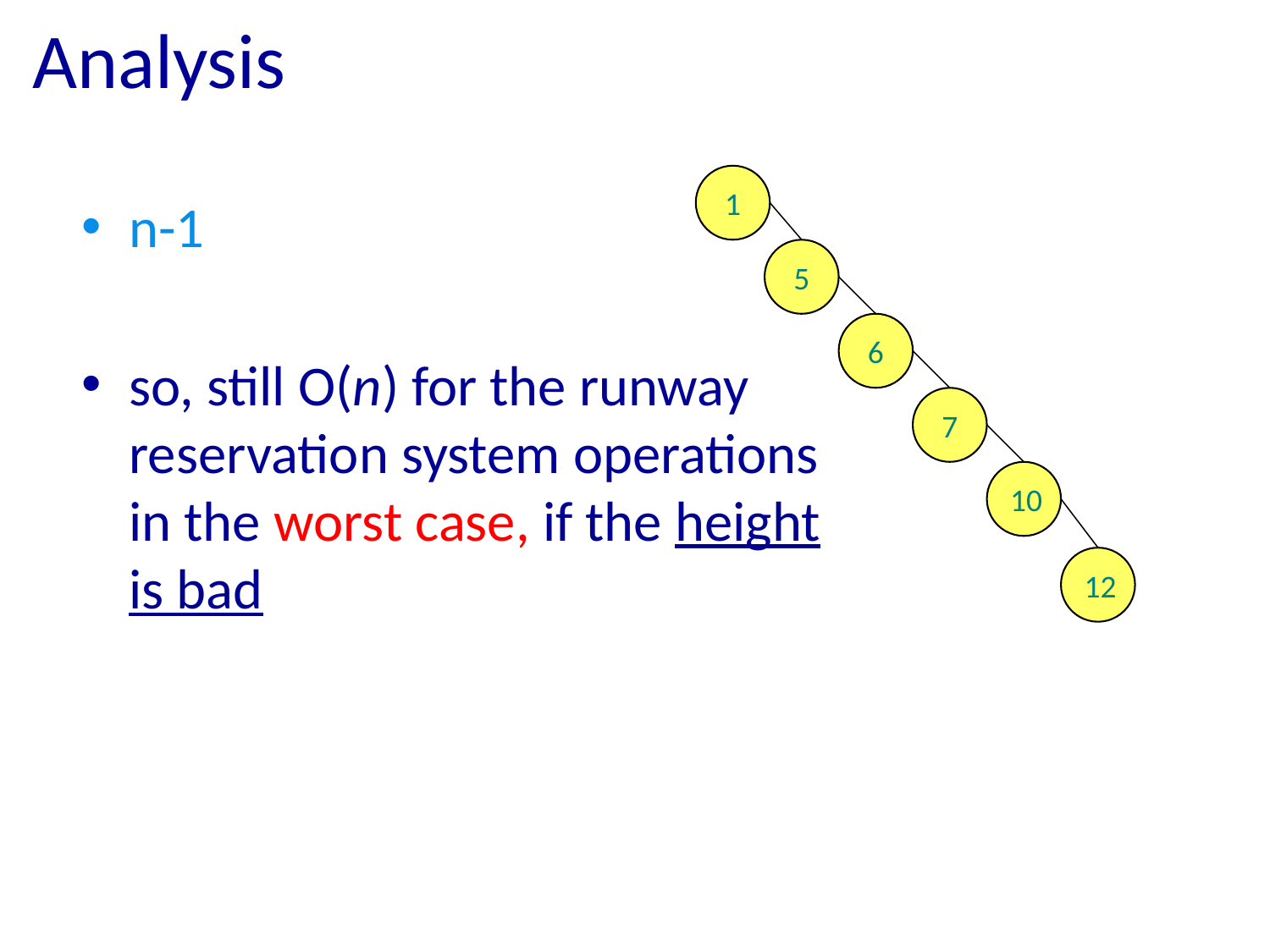

# Analysis
1
5
6
7
10
12
n-1

so, still O(n) for the runway reservation system operations in the worst case, if the height is bad